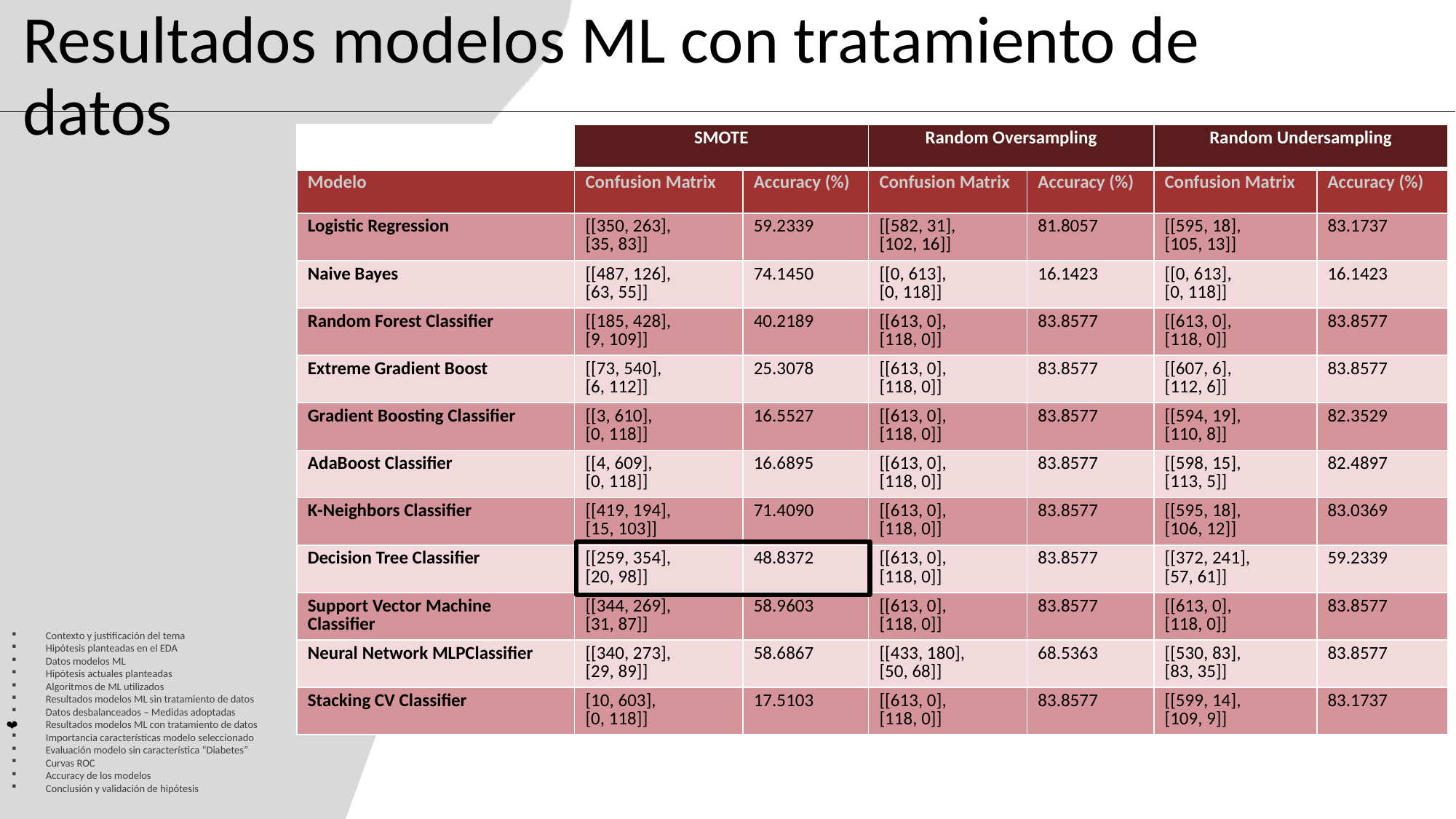

# Resultados modelos ML con tratamiento de datos
|  | SMOTE |  | Random Oversampling |  | Random Undersampling |  |
| --- | --- | --- | --- | --- | --- | --- |
| Modelo | Confusion Matrix | Accuracy (%) | Confusion Matrix | Accuracy (%) | Confusion Matrix | Accuracy (%) |
| Logistic Regression | [[350, 263], [35, 83]] | 59.2339 | [[582, 31], [102, 16]] | 81.8057 | [[595, 18], [105, 13]] | 83.1737 |
| Naive Bayes | [[487, 126], [63, 55]] | 74.1450 | [[0, 613], [0, 118]] | 16.1423 | [[0, 613], [0, 118]] | 16.1423 |
| Random Forest Classifier | [[185, 428], [9, 109]] | 40.2189 | [[613, 0], [118, 0]] | 83.8577 | [[613, 0], [118, 0]] | 83.8577 |
| Extreme Gradient Boost | [[73, 540], [6, 112]] | 25.3078 | [[613, 0], [118, 0]] | 83.8577 | [[607, 6], [112, 6]] | 83.8577 |
| Gradient Boosting Classifier | [[3, 610], [0, 118]] | 16.5527 | [[613, 0], [118, 0]] | 83.8577 | [[594, 19], [110, 8]] | 82.3529 |
| AdaBoost Classifier | [[4, 609], [0, 118]] | 16.6895 | [[613, 0], [118, 0]] | 83.8577 | [[598, 15], [113, 5]] | 82.4897 |
| K-Neighbors Classifier | [[419, 194], [15, 103]] | 71.4090 | [[613, 0], [118, 0]] | 83.8577 | [[595, 18], [106, 12]] | 83.0369 |
| Decision Tree Classifier | [[259, 354], [20, 98]] | 48.8372 | [[613, 0], [118, 0]] | 83.8577 | [[372, 241], [57, 61]] | 59.2339 |
| Support Vector Machine Classifier | [[344, 269], [31, 87]] | 58.9603 | [[613, 0], [118, 0]] | 83.8577 | [[613, 0], [118, 0]] | 83.8577 |
| Neural Network MLPClassifier | [[340, 273], [29, 89]] | 58.6867 | [[433, 180], [50, 68]] | 68.5363 | [[530, 83], [83, 35]] | 83.8577 |
| Stacking CV Classifier | [10, 603], [0, 118]] | 17.5103 | [[613, 0], [118, 0]] | 83.8577 | [[599, 14], [109, 9]] | 83.1737 |

Contexto y justificación del tema
Hipótesis planteadas en el EDA
Datos modelos ML
Hipótesis actuales planteadas
Algoritmos de ML utilizados
Resultados modelos ML sin tratamiento de datos
Datos desbalanceados – Medidas adoptadas
Resultados modelos ML con tratamiento de datos
Importancia características modelo seleccionado
Evaluación modelo sin característica “Diabetes”
Curvas ROC
Accuracy de los modelos
Conclusión y validación de hipótesis

❤️